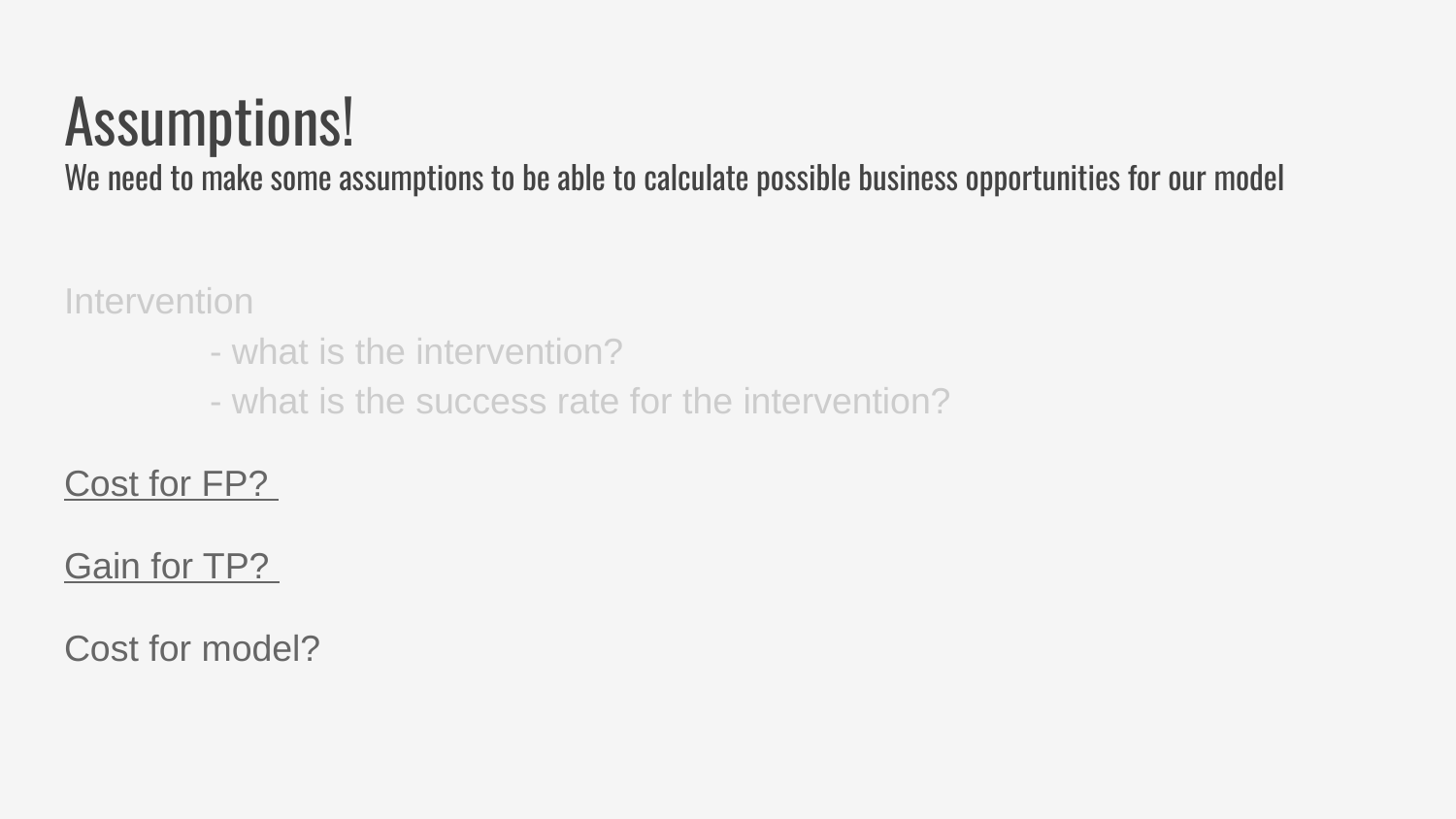

# Assumptions! We need to make some assumptions to be able to calculate possible business opportunities for our model
Intervention
	- what is the intervention?
	- what is the success rate for the intervention?
Cost for FP?
Gain for TP?
Cost for model?